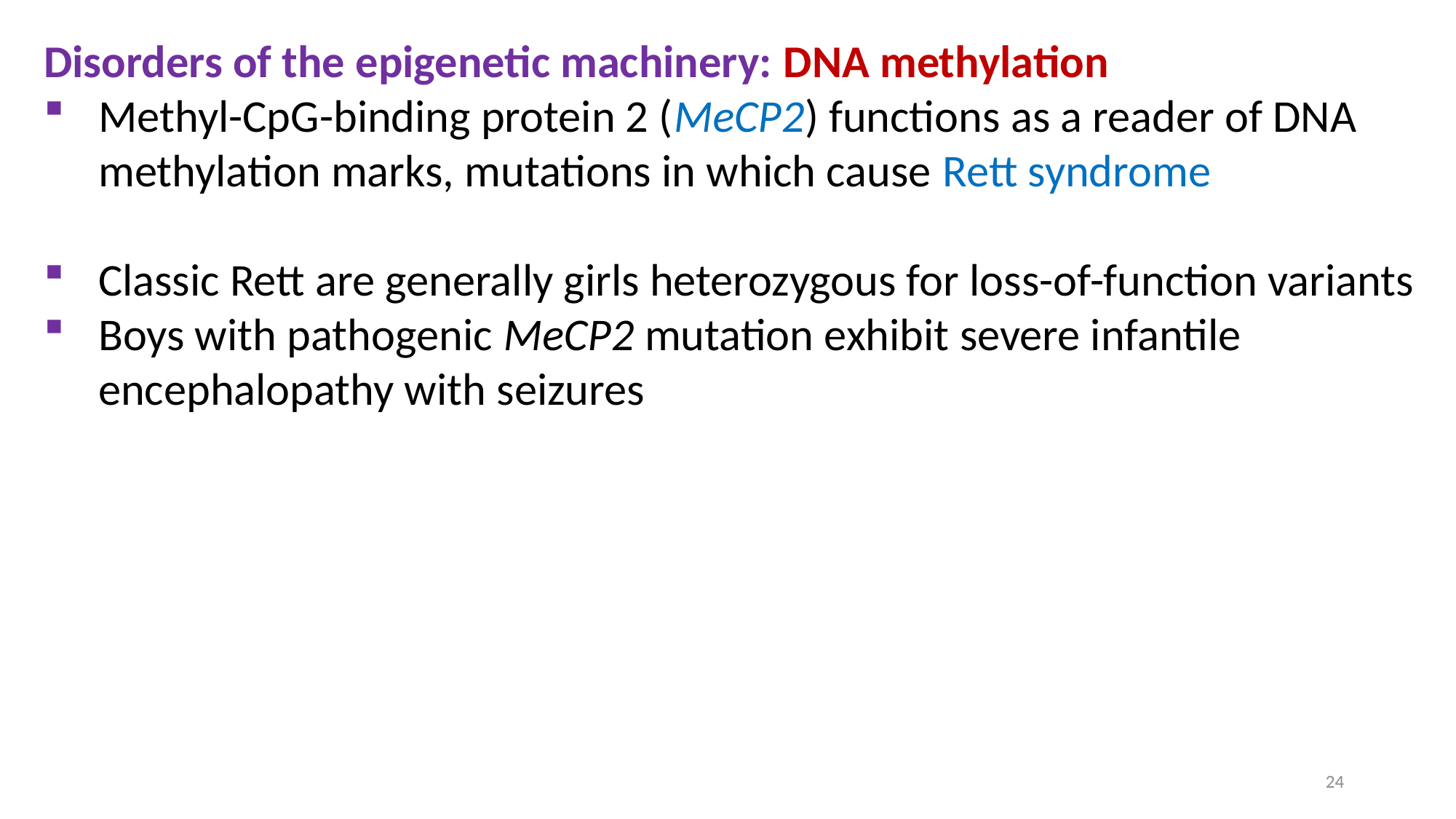

Disorders of the epigenetic machinery: DNA methylation
Methyl-CpG-binding protein 2 (MeCP2) functions as a reader of DNA methylation marks, mutations in which cause Rett syndrome

Classic Rett are generally girls heterozygous for loss-of-function variants
Boys with pathogenic MeCP2 mutation exhibit severe infantile encephalopathy with seizures
24